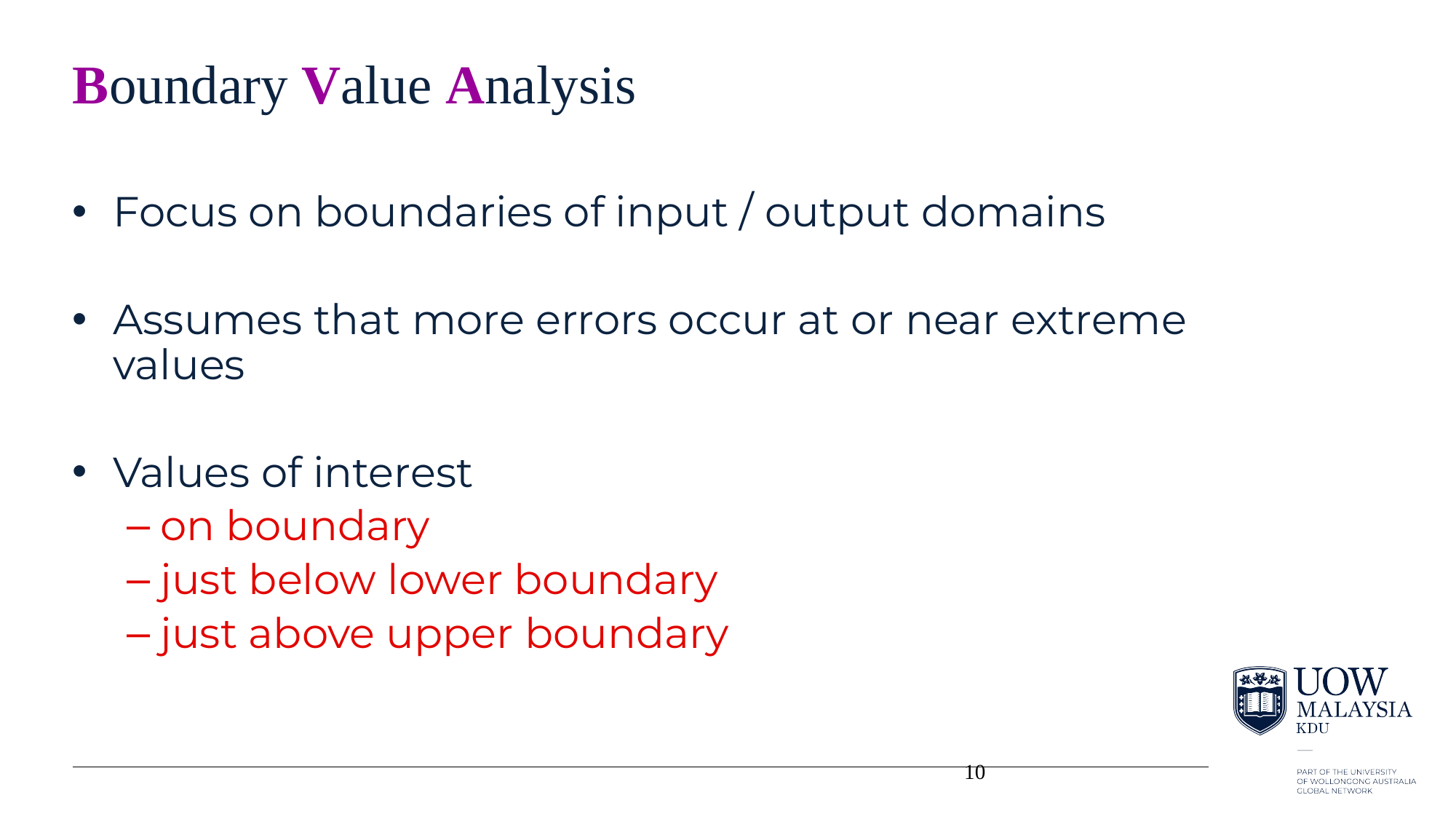

# Boundary Value Analysis
Focus on boundaries of input / output domains

Assumes that more errors occur at or near extreme values

Values of interest
on boundary
just below lower boundary
just above upper boundary

10